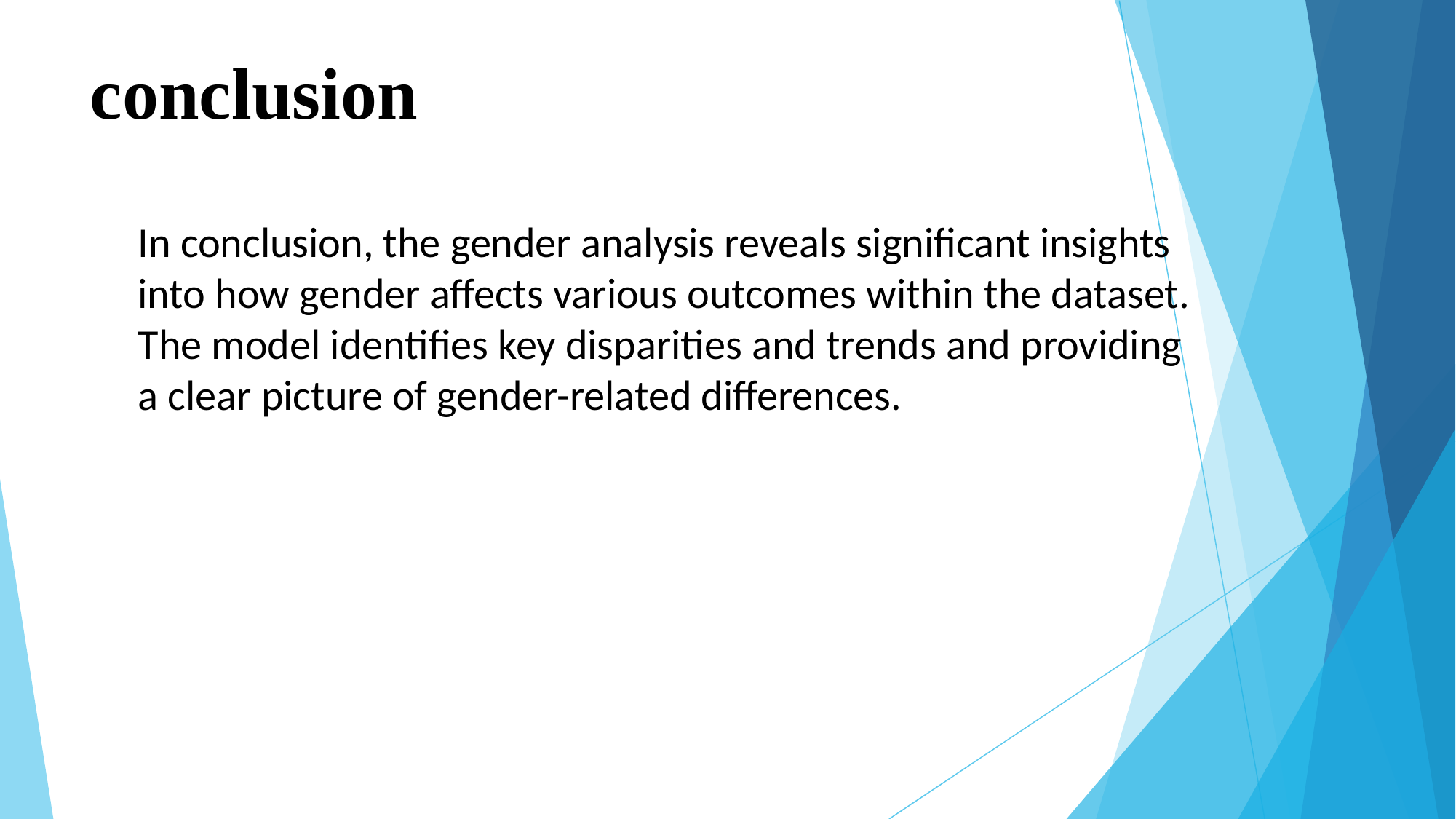

# conclusion
In conclusion, the gender analysis reveals significant insights into how gender affects various outcomes within the dataset. The model identifies key disparities and trends and providing a clear picture of gender-related differences.